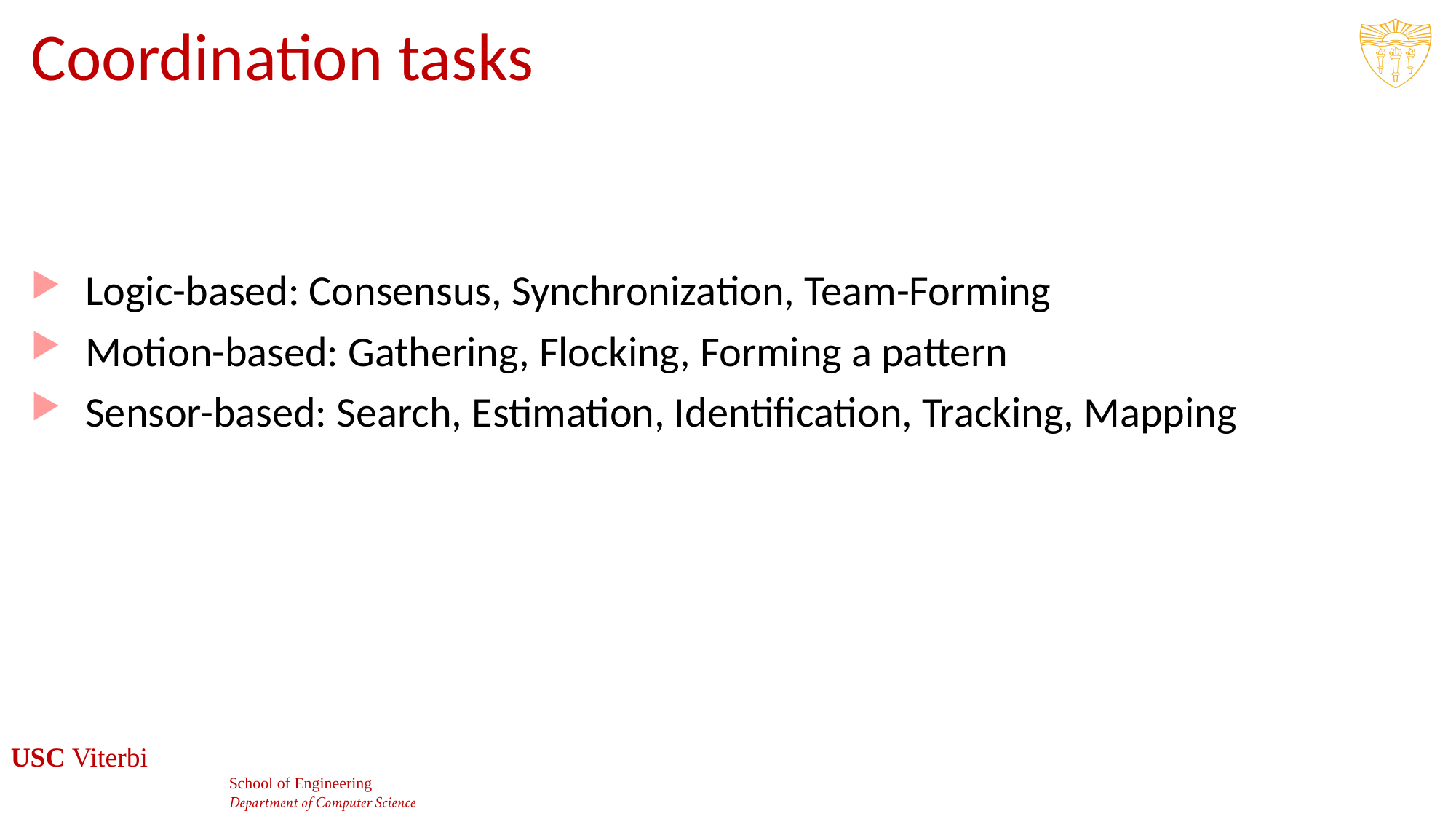

# Coordination tasks
Logic-based: Consensus, Synchronization, Team-Forming
Motion-based: Gathering, Flocking, Forming a pattern
Sensor-based: Search, Estimation, Identification, Tracking, Mapping